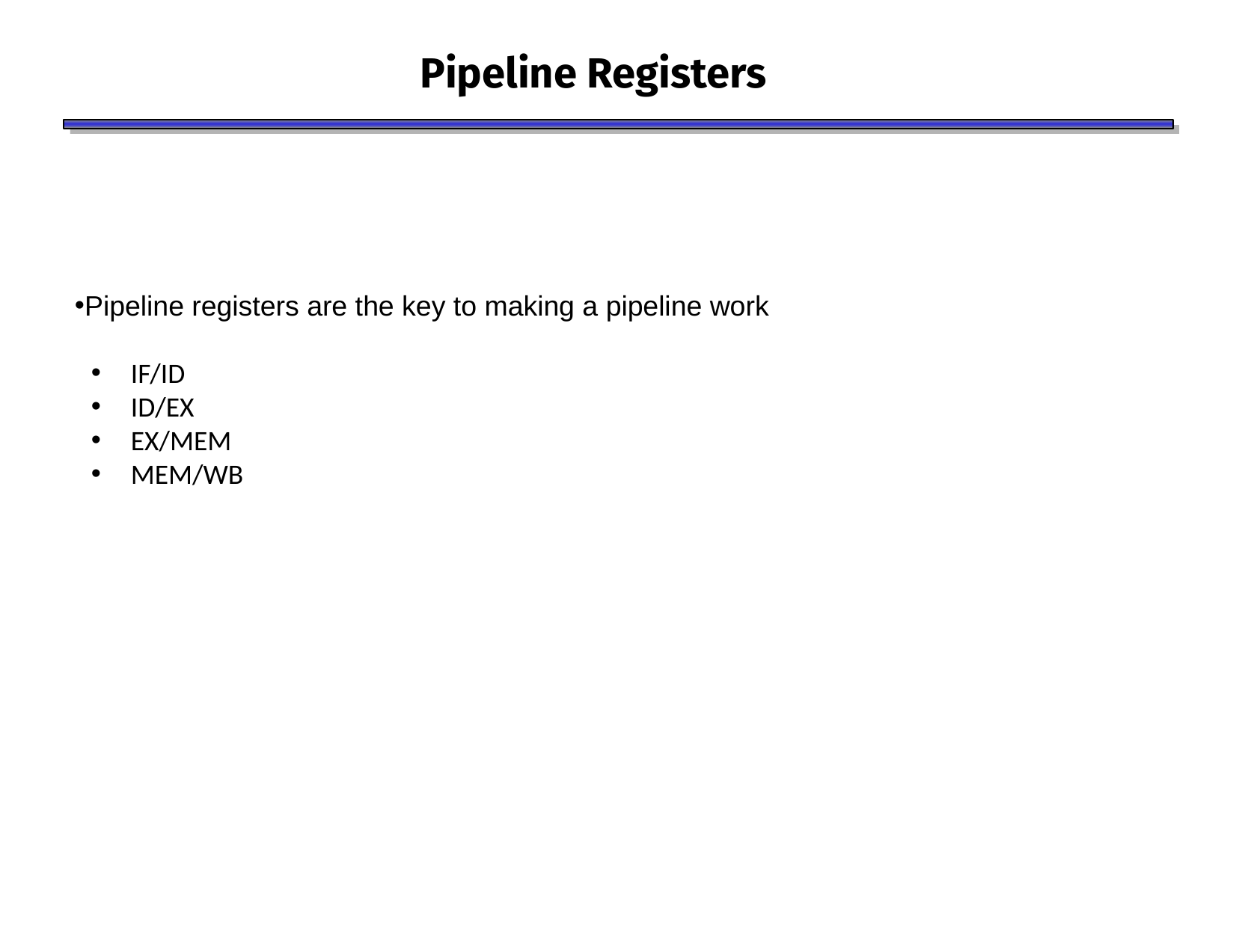

# Pipeline Registers
Pipeline registers are the key to making a pipeline work

IF/ID
ID/EX
EX/MEM
MEM/WB